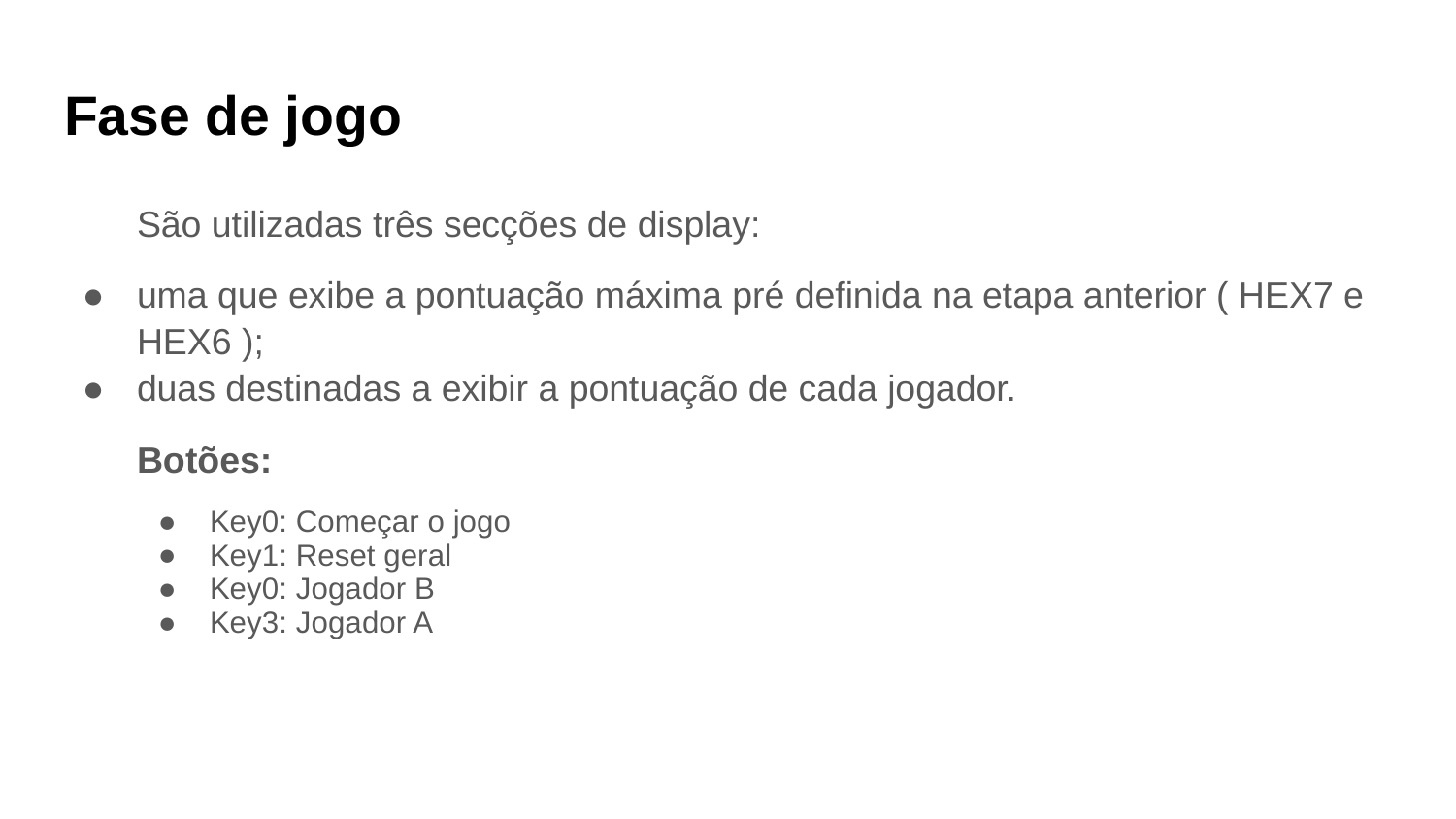

# Fase de jogo
São utilizadas três secções de display:
uma que exibe a pontuação máxima pré definida na etapa anterior ( HEX7 e HEX6 );
duas destinadas a exibir a pontuação de cada jogador.
Botões:
Key0: Começar o jogo
Key1: Reset geral
Key0: Jogador B
Key3: Jogador A